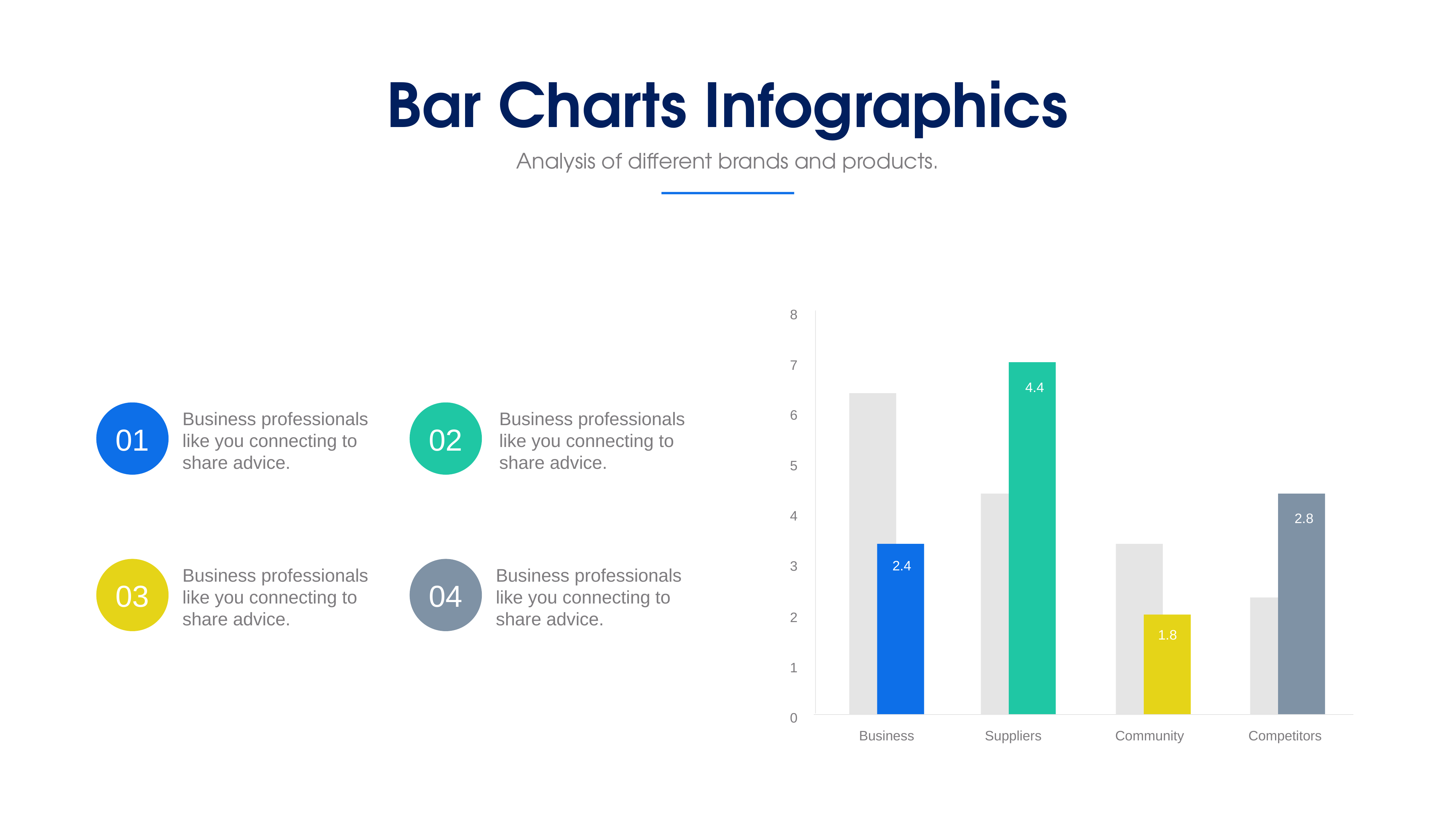

Bar Charts Infographics
Analysis of different brands and products.

8
7

4.4
6

5

4
2.8
2.4
3

2

1.8

1
0
Business
Suppliers
Community
Competitors
01
Business professionals like you connecting to share advice.
02
Business professionals like you connecting to share advice.
03
Business professionals like you connecting to share advice.
04
Business professionals like you connecting to share advice.